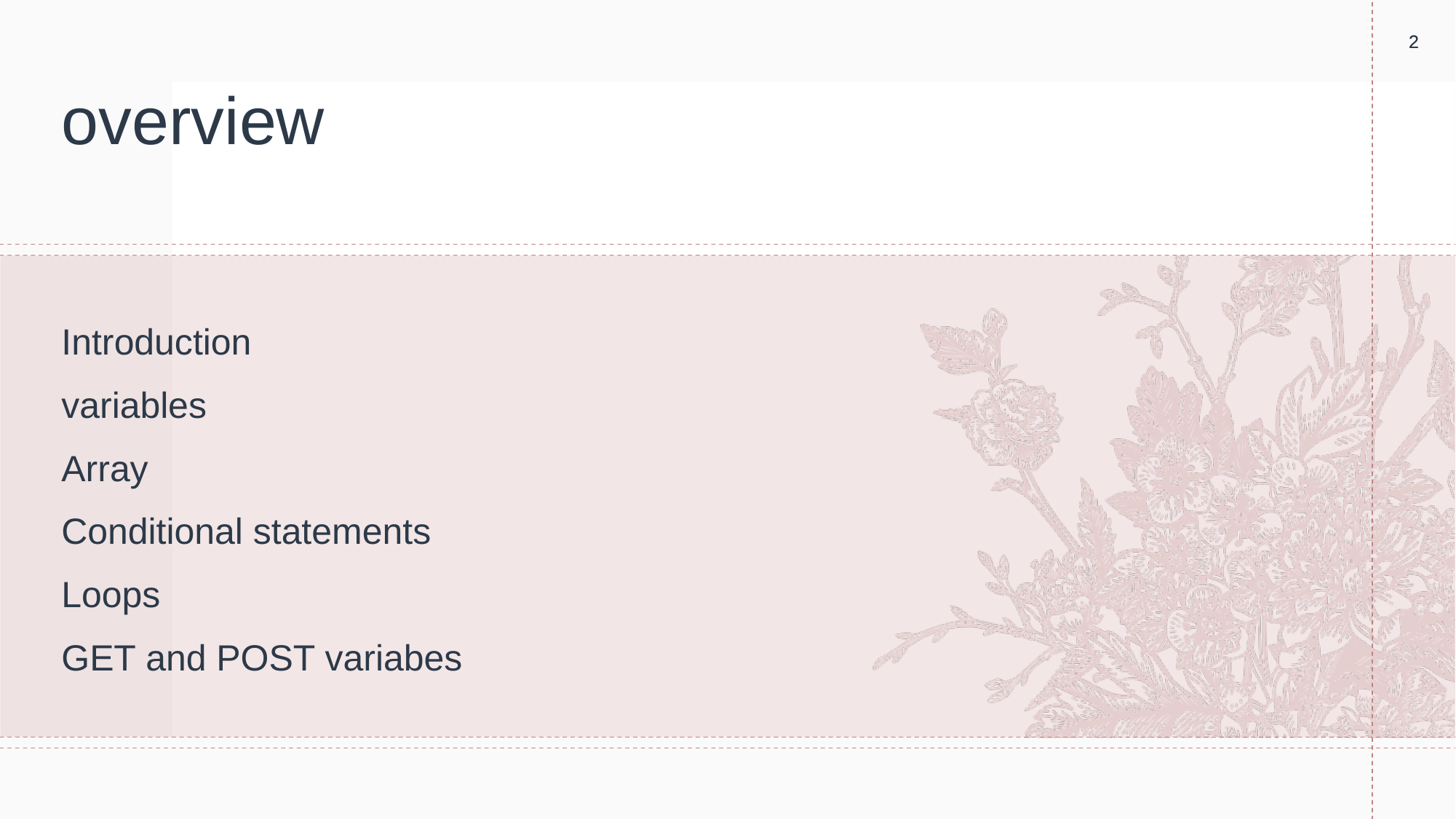

2
2
# overview
Introduction
variables
Array
Conditional statements
Loops
GET and POST variabes